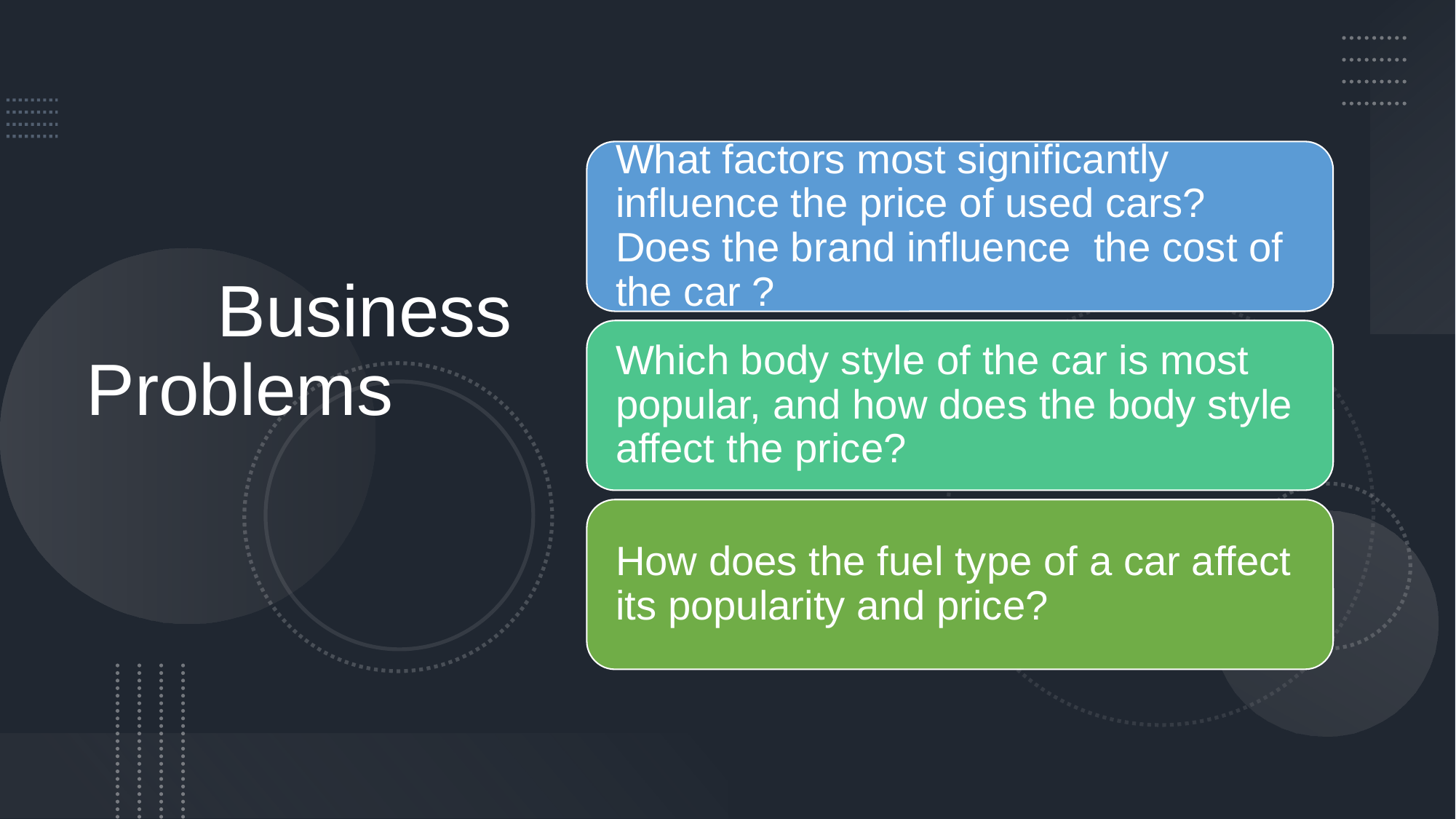

# Business Problems
What factors most significantly influence the price of used cars? Does the brand influence  the cost of the car ?
Which body style of the car is most popular, and how does the body style affect the price?
How does the fuel type of a car affect its popularity and price?